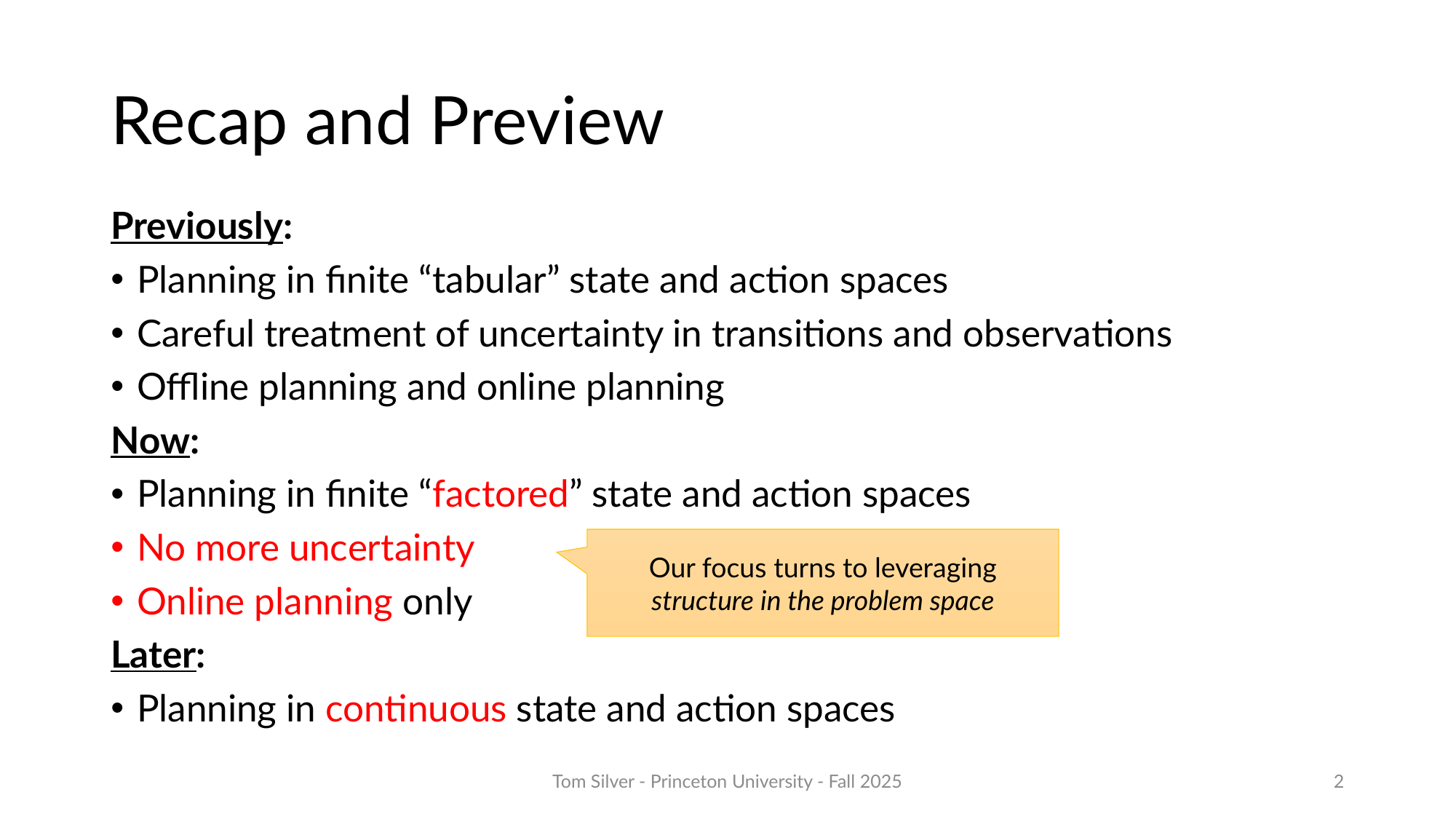

# Recap and Preview
Previously:
Planning in finite “tabular” state and action spaces
Careful treatment of uncertainty in transitions and observations
Offline planning and online planning
Now:
Planning in finite “factored” state and action spaces
No more uncertainty
Online planning only
Later:
Planning in continuous state and action spaces
Our focus turns to leveraging structure in the problem space
Tom Silver - Princeton University - Fall 2025
2